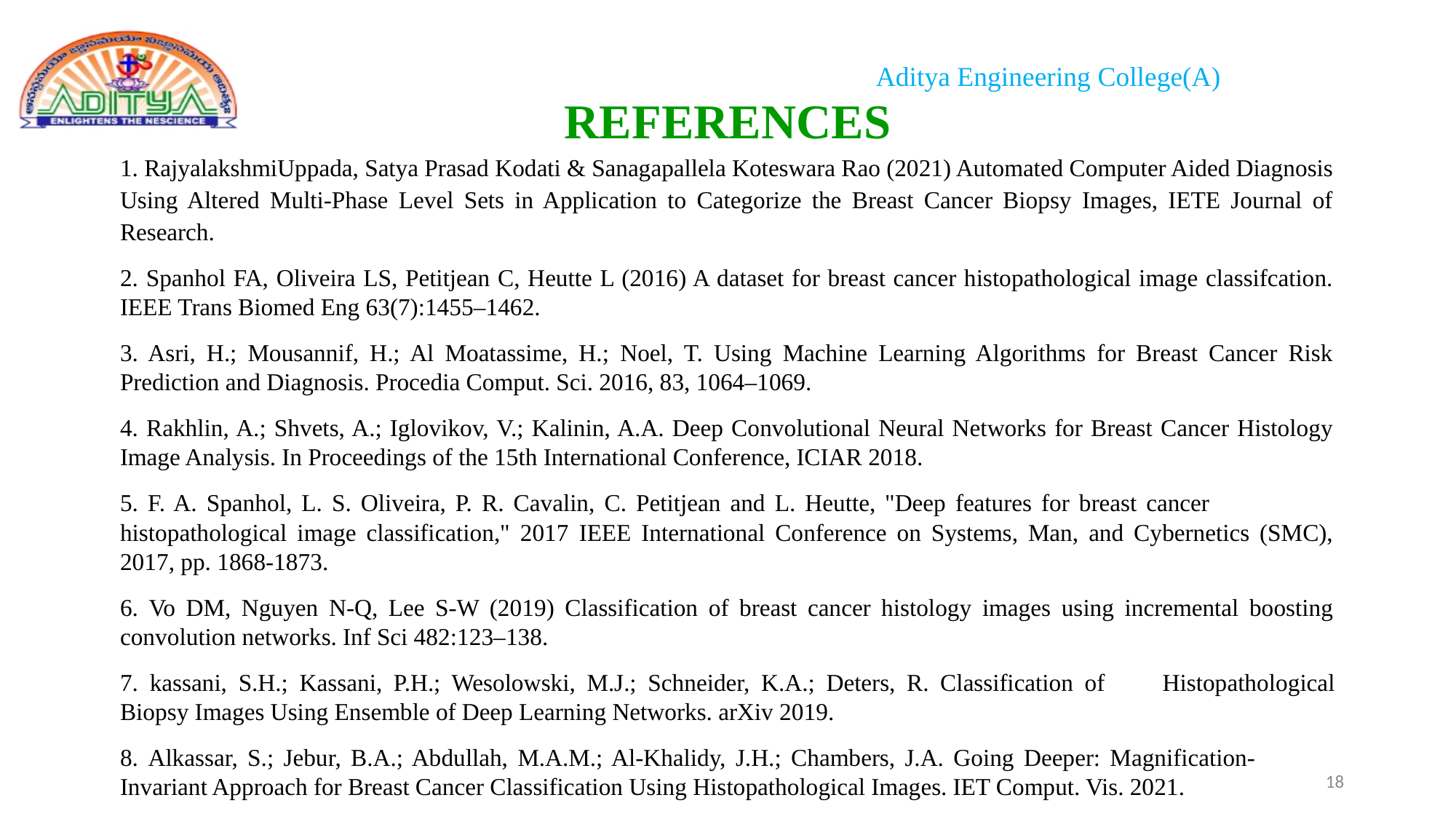

# REFERENCES
1. RajyalakshmiUppada, Satya Prasad Kodati & Sanagapallela Koteswara Rao (2021) Automated Computer Aided Diagnosis Using Altered Multi-Phase Level Sets in Application to Categorize the Breast Cancer Biopsy Images, IETE Journal of Research.
2. Spanhol FA, Oliveira LS, Petitjean C, Heutte L (2016) A dataset for breast cancer histopathological image classifcation. IEEE Trans Biomed Eng 63(7):1455–1462.
3. Asri, H.; Mousannif, H.; Al Moatassime, H.; Noel, T. Using Machine Learning Algorithms for Breast Cancer Risk Prediction and Diagnosis. Procedia Comput. Sci. 2016, 83, 1064–1069.
4. Rakhlin, A.; Shvets, A.; Iglovikov, V.; Kalinin, A.A. Deep Convolutional Neural Networks for Breast Cancer Histology Image Analysis. In Proceedings of the 15th International Conference, ICIAR 2018.
5. F. A. Spanhol, L. S. Oliveira, P. R. Cavalin, C. Petitjean and L. Heutte, "Deep features for breast cancer              histopathological image classification," 2017 IEEE International Conference on Systems, Man, and Cybernetics (SMC), 2017, pp. 1868-1873.
6. Vo DM, Nguyen N-Q, Lee S-W (2019) Classification of breast cancer histology images using incremental boosting convolution networks. Inf Sci 482:123–138.
7. kassani, S.H.; Kassani, P.H.; Wesolowski, M.J.; Schneider, K.A.; Deters, R. Classification of 	Histopathological Biopsy Images Using Ensemble of Deep Learning Networks. arXiv 2019.
8. Alkassar, S.; Jebur, B.A.; Abdullah, M.A.M.; Al-Khalidy, J.H.; Chambers, J.A. Going Deeper: Magnification-	Invariant Approach for Breast Cancer Classification Using Histopathological Images. IET Comput. Vis. 2021.

18